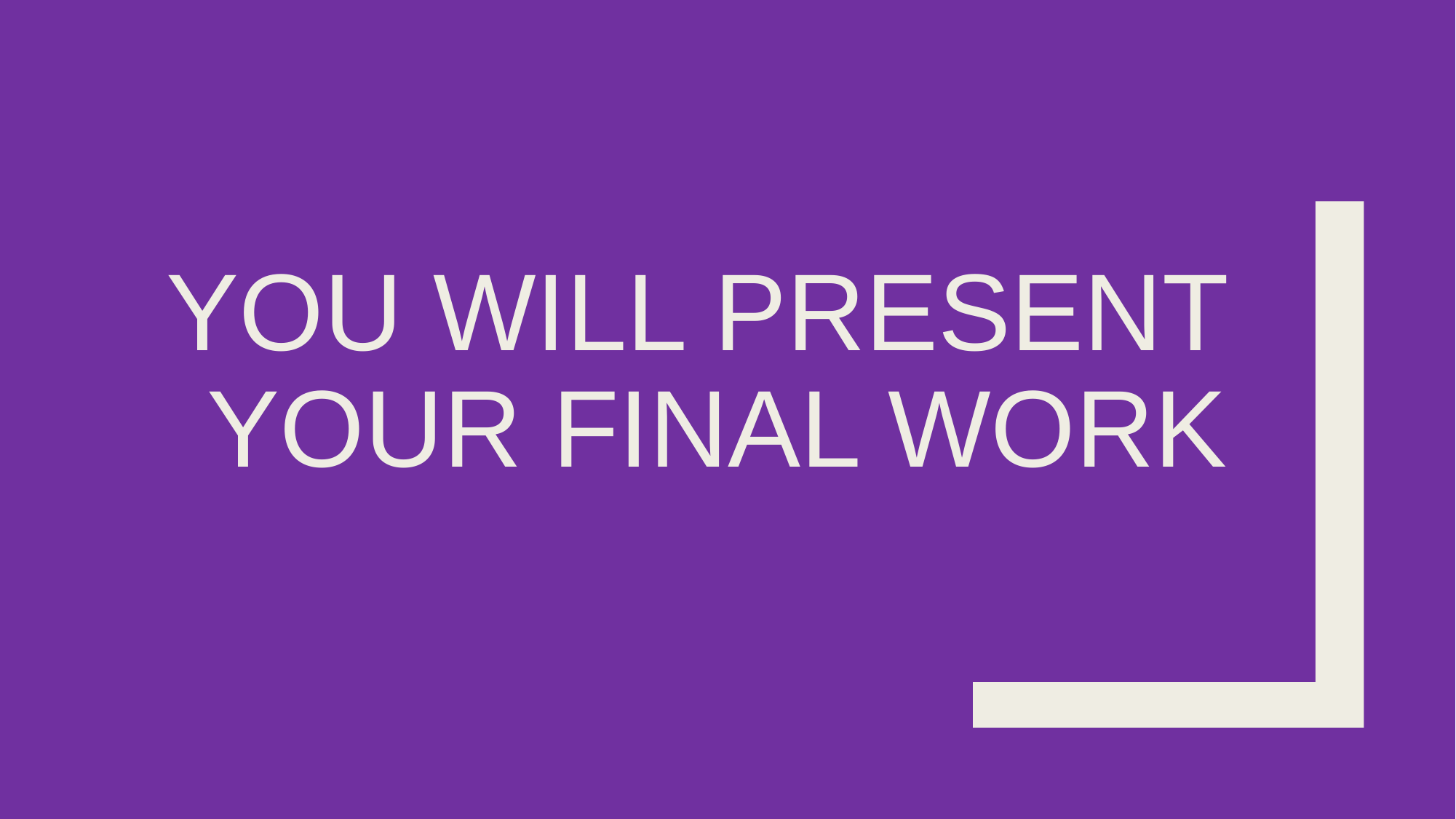

# YOU WILL PRESENT YOUR FINAL WORK